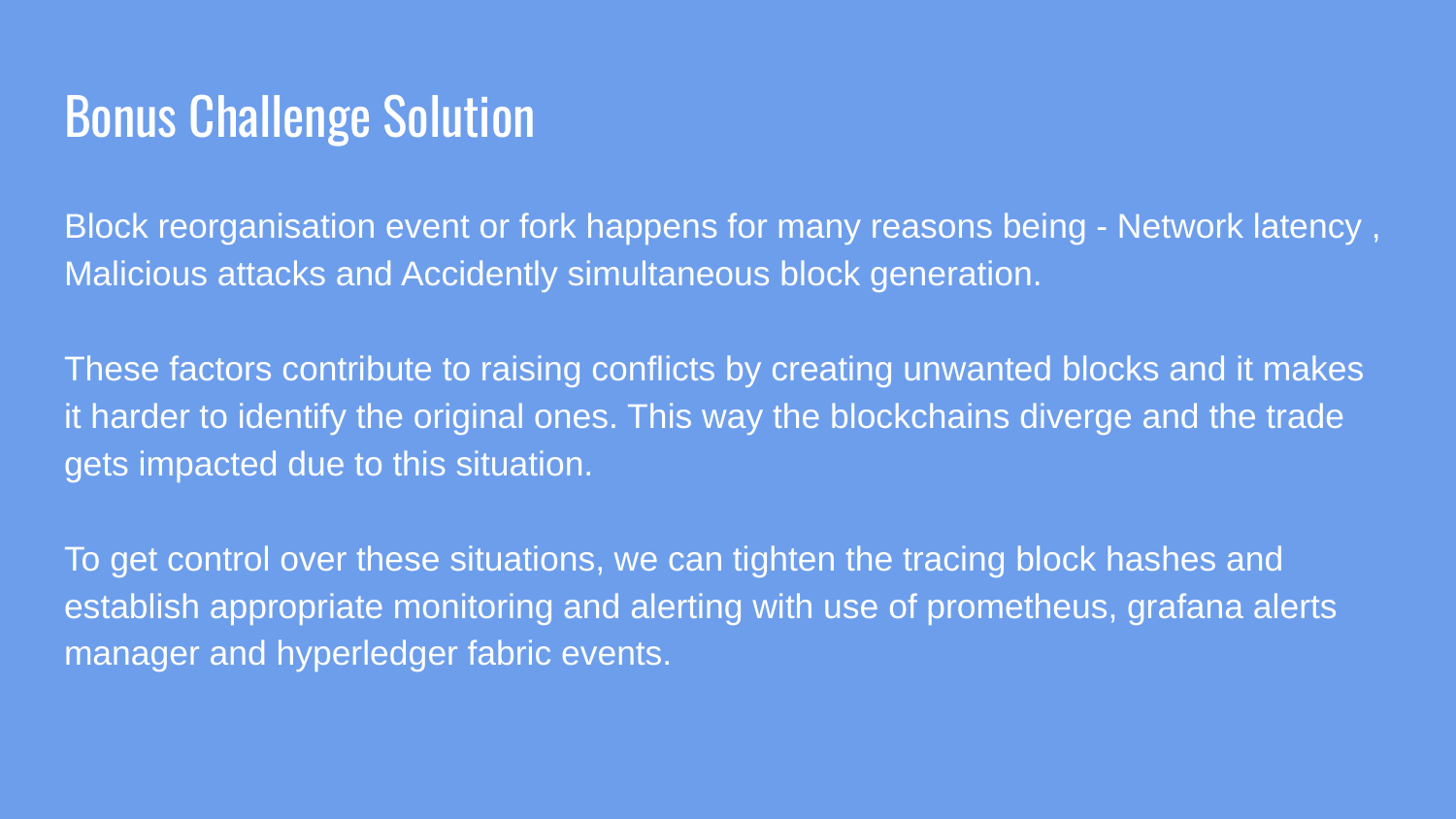

# Bonus Challenge Solution
Block reorganisation event or fork happens for many reasons being - Network latency , Malicious attacks and Accidently simultaneous block generation.

These factors contribute to raising conflicts by creating unwanted blocks and it makes it harder to identify the original ones. This way the blockchains diverge and the trade gets impacted due to this situation.

To get control over these situations, we can tighten the tracing block hashes and establish appropriate monitoring and alerting with use of prometheus, grafana alerts manager and hyperledger fabric events.